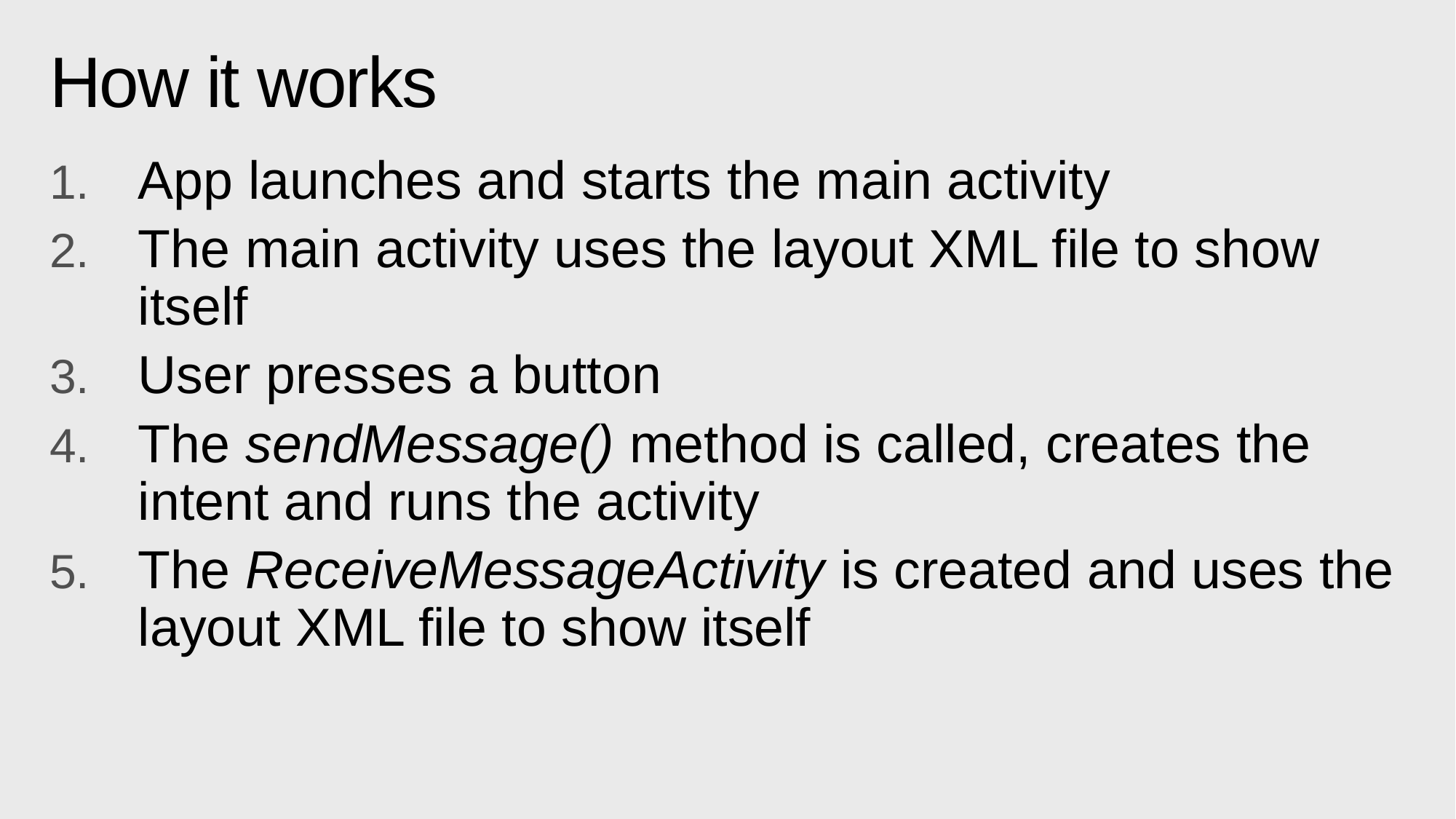

# How it works
App launches and starts the main activity
The main activity uses the layout XML file to show itself
User presses a button
The sendMessage() method is called, creates the intent and runs the activity
The ReceiveMessageActivity is created and uses the layout XML file to show itself